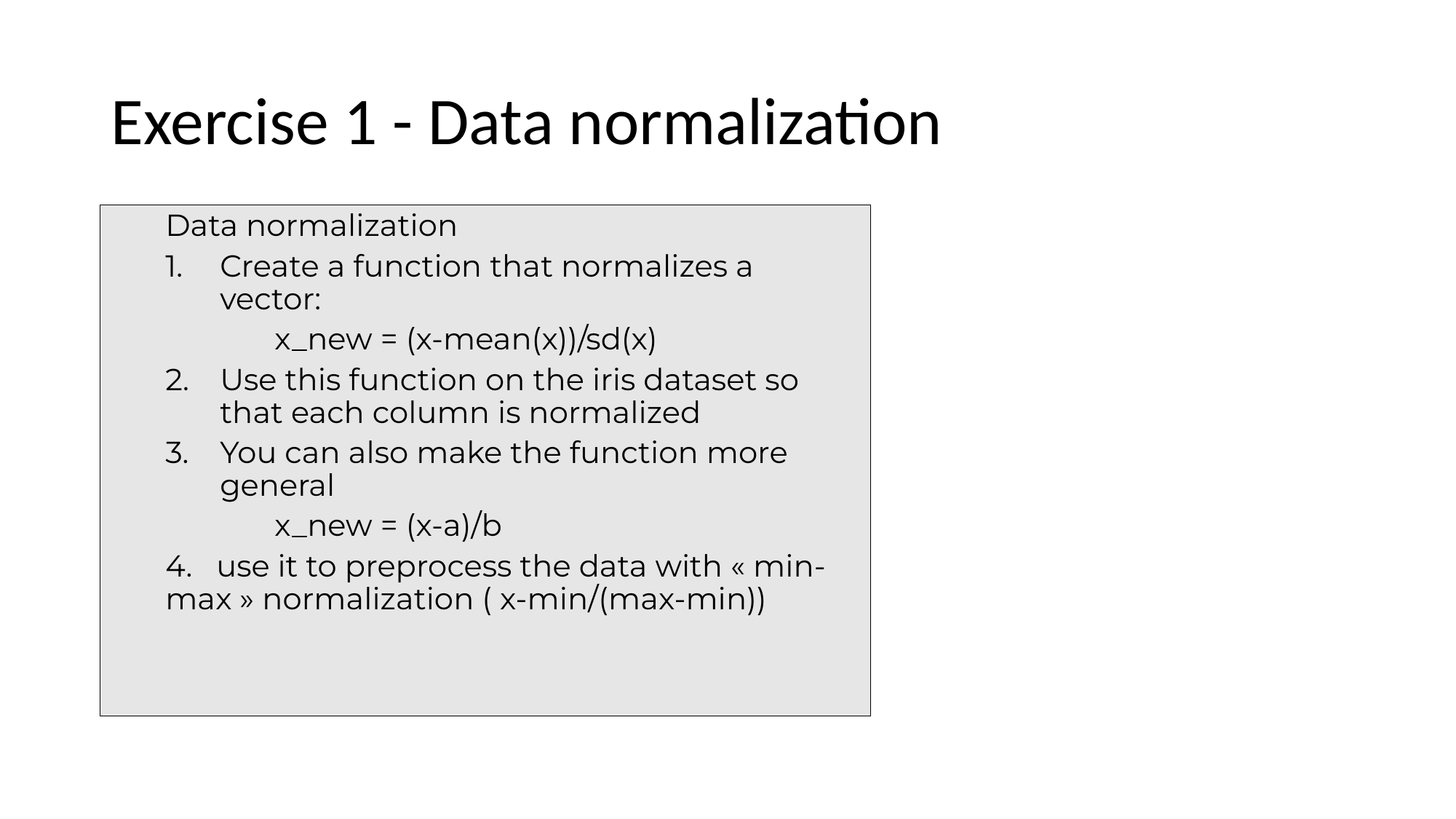

# Exercise 1 - Data normalization
Data normalization
Create a function that normalizes a vector:
	x_new = (x-mean(x))/sd(x)
Use this function on the iris dataset so that each column is normalized
You can also make the function more general
	x_new = (x-a)/b
4.   use it to preprocess the data with « min-max » normalization ( x-min/(max-min))